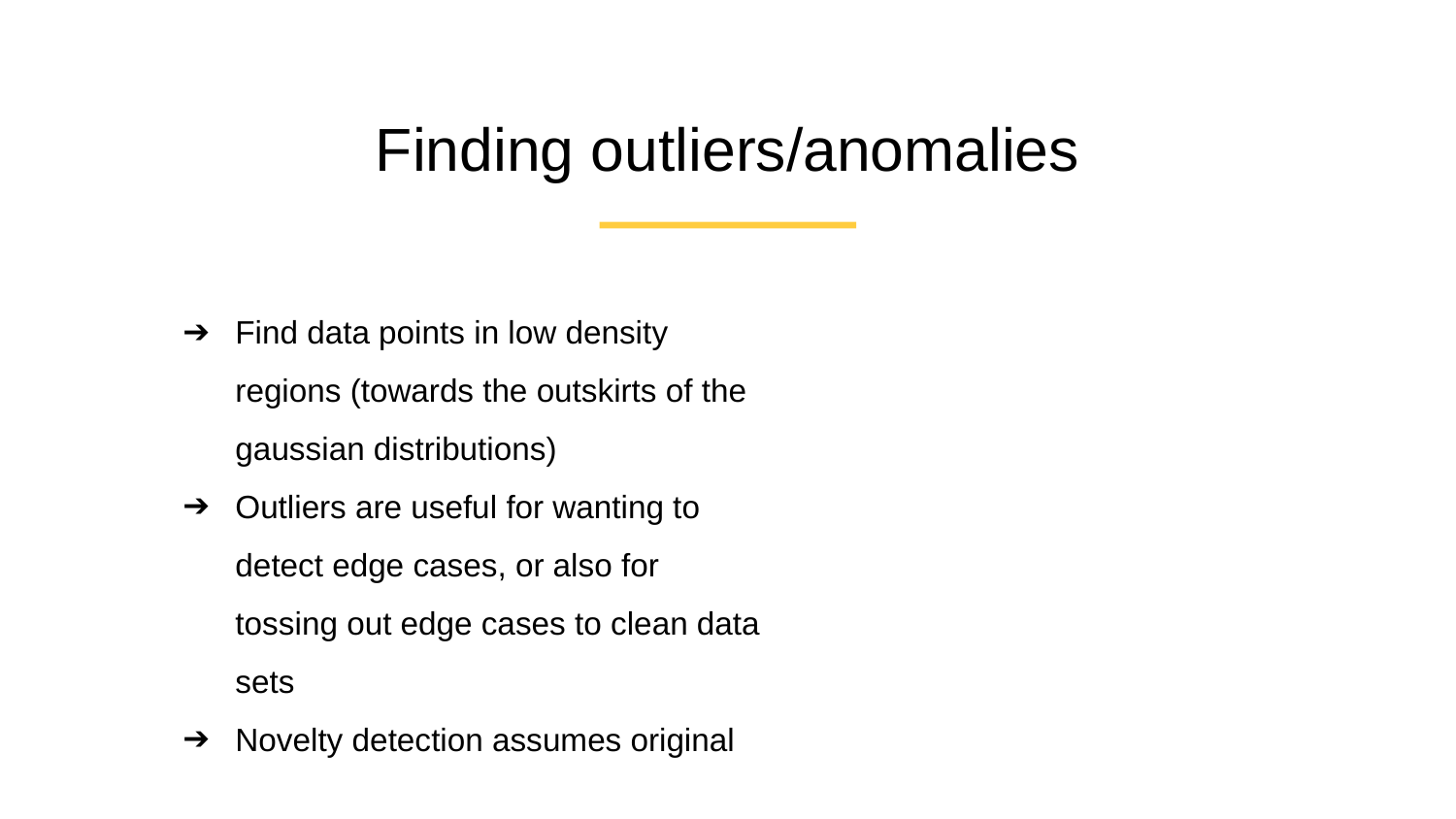

Finding outliers/anomalies

Find data points in low density regions (towards the outskirts of the gaussian distributions)
Outliers are useful for wanting to detect edge cases, or also for tossing out edge cases to clean data sets
Novelty detection assumes original